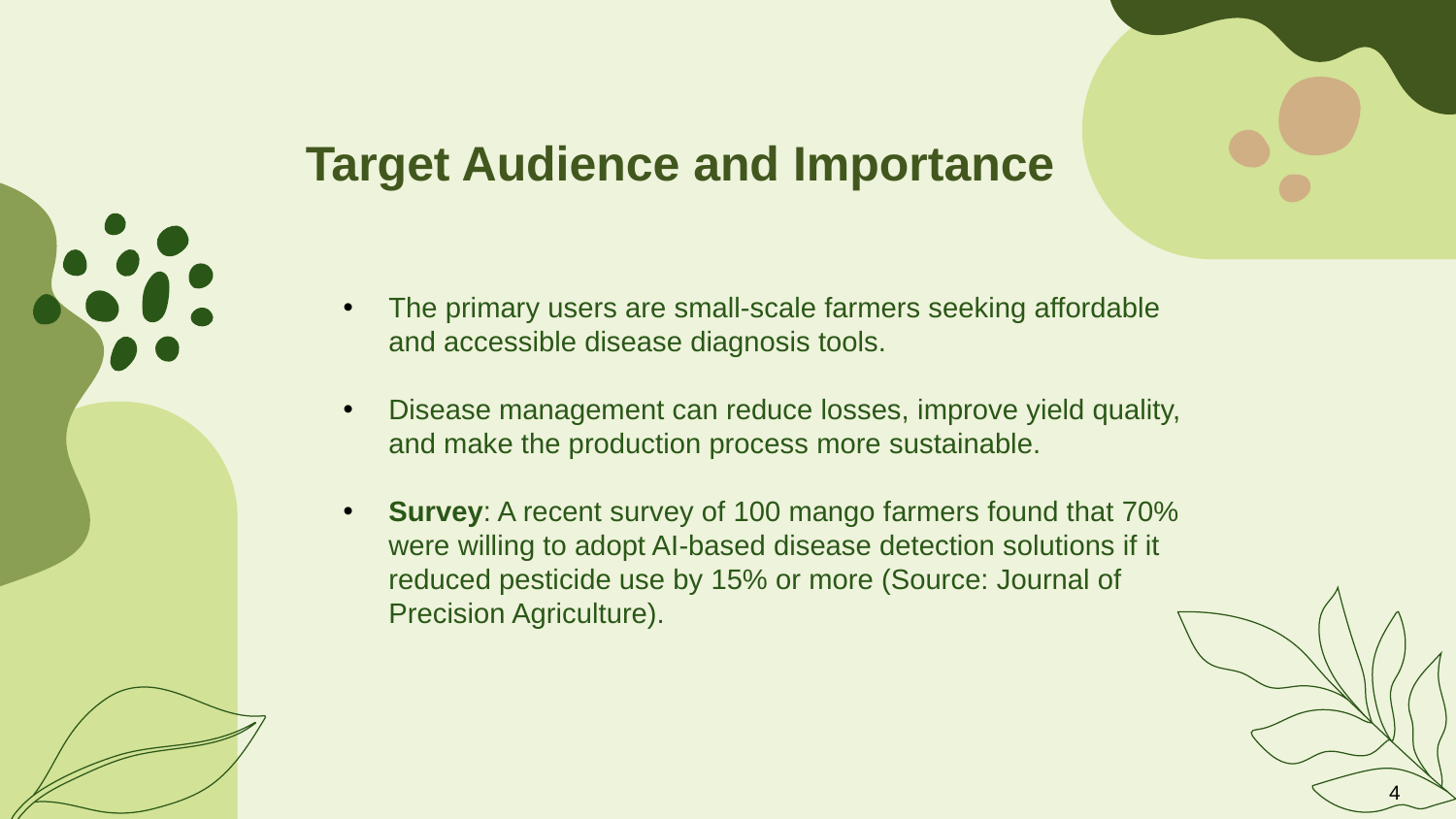

Target Audience and Importance
The primary users are small-scale farmers seeking affordable and accessible disease diagnosis tools.

Disease management can reduce losses, improve yield quality, and make the production process more sustainable.

Survey: A recent survey of 100 mango farmers found that 70% were willing to adopt AI-based disease detection solutions if it reduced pesticide use by 15% or more (Source: Journal of Precision Agriculture).
4